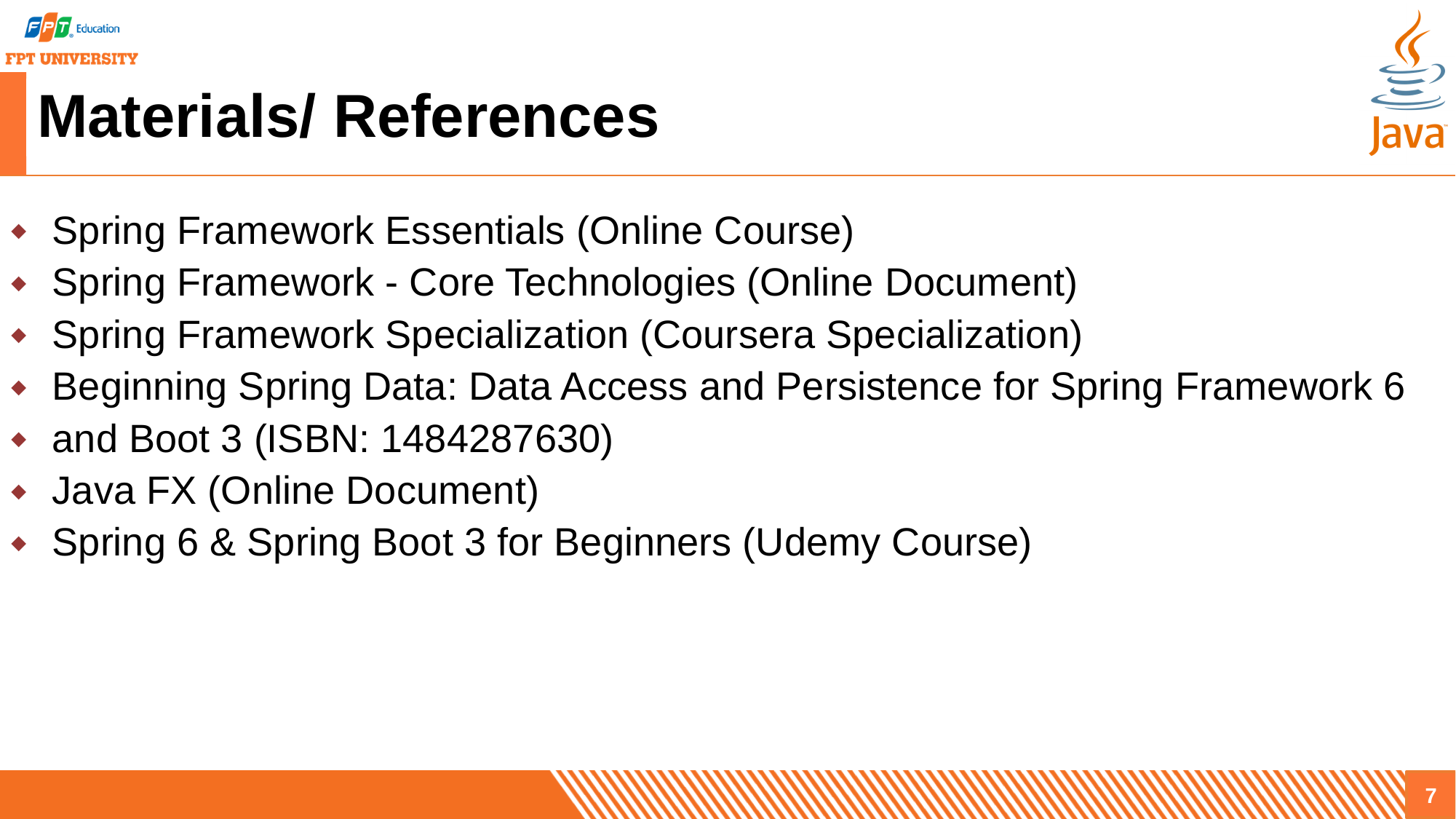

# Materials/ References
Spring Framework Essentials (Online Course)
Spring Framework - Core Technologies (Online Document)
Spring Framework Specialization (Coursera Specialization)
Beginning Spring Data: Data Access and Persistence for Spring Framework 6
and Boot 3 (ISBN: 1484287630)
Java FX (Online Document)
Spring 6 & Spring Boot 3 for Beginners (Udemy Course)
7